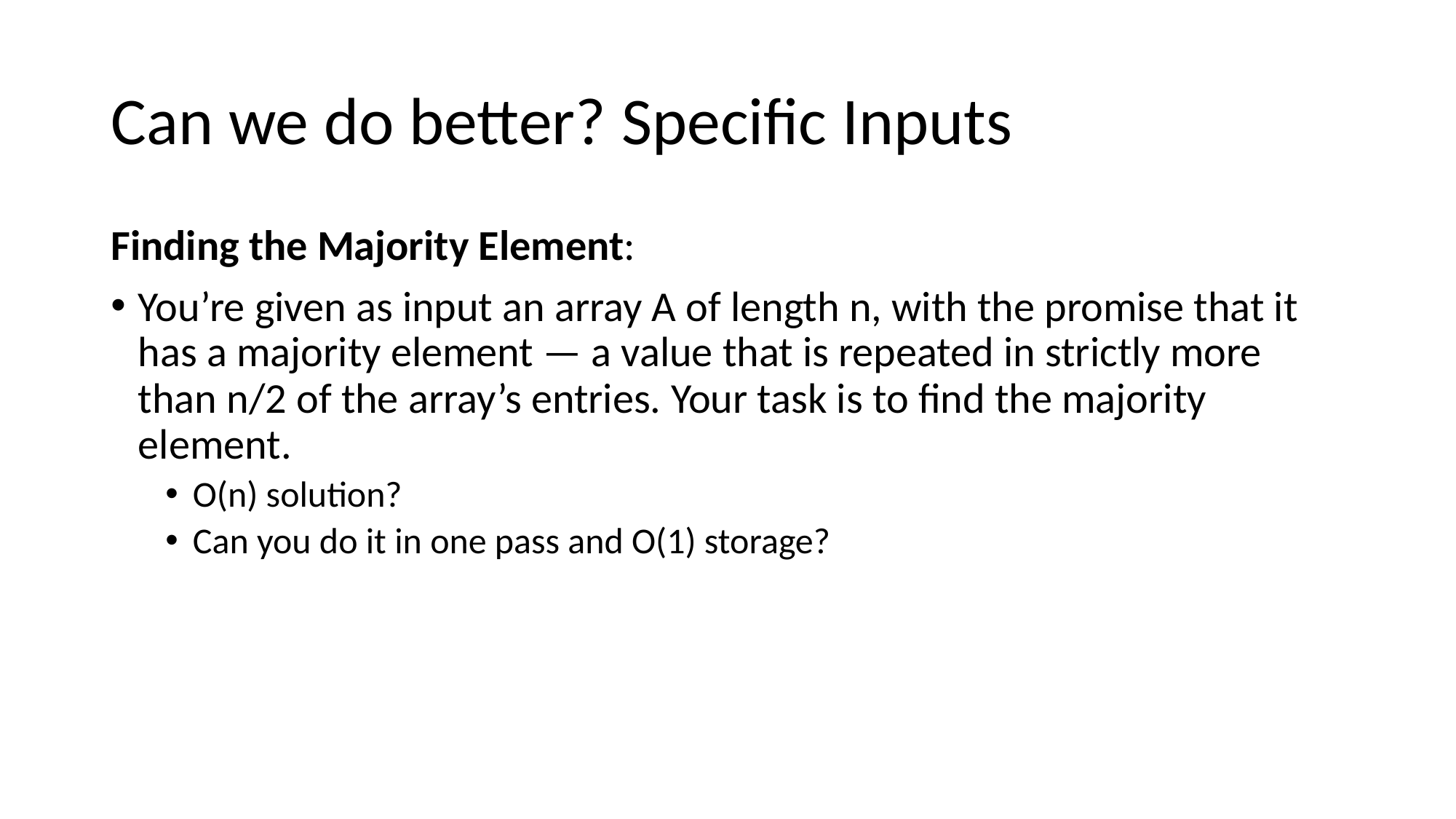

# Can we do better? Specific Inputs
Finding the Majority Element:
You’re given as input an array A of length n, with the promise that it has a majority element — a value that is repeated in strictly more than n/2 of the array’s entries. Your task is to find the majority element.
O(n) solution?
Can you do it in one pass and O(1) storage?